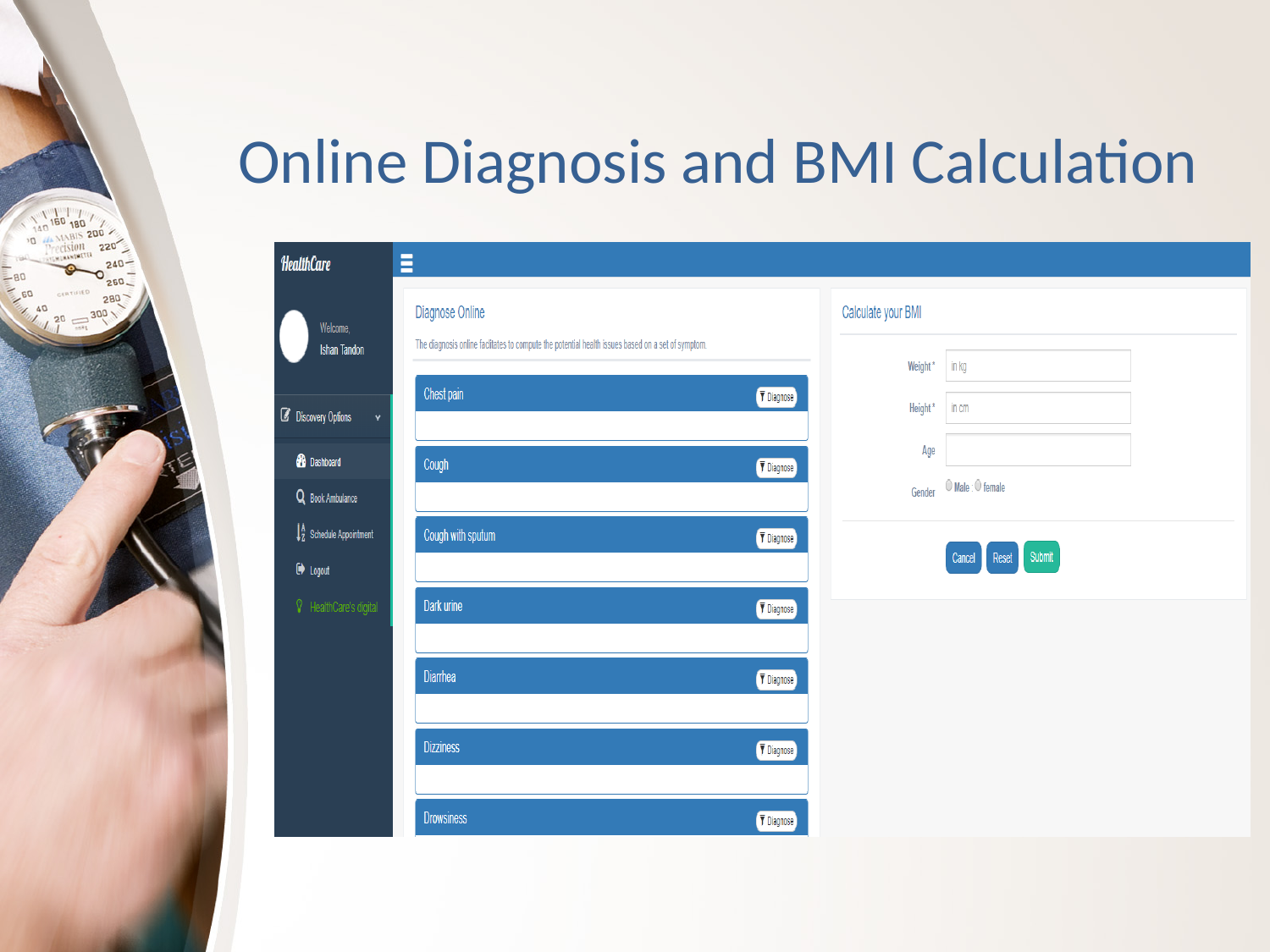

# Online Diagnosis and BMI Calculation

### Chart: Resources

| Category |
|---|